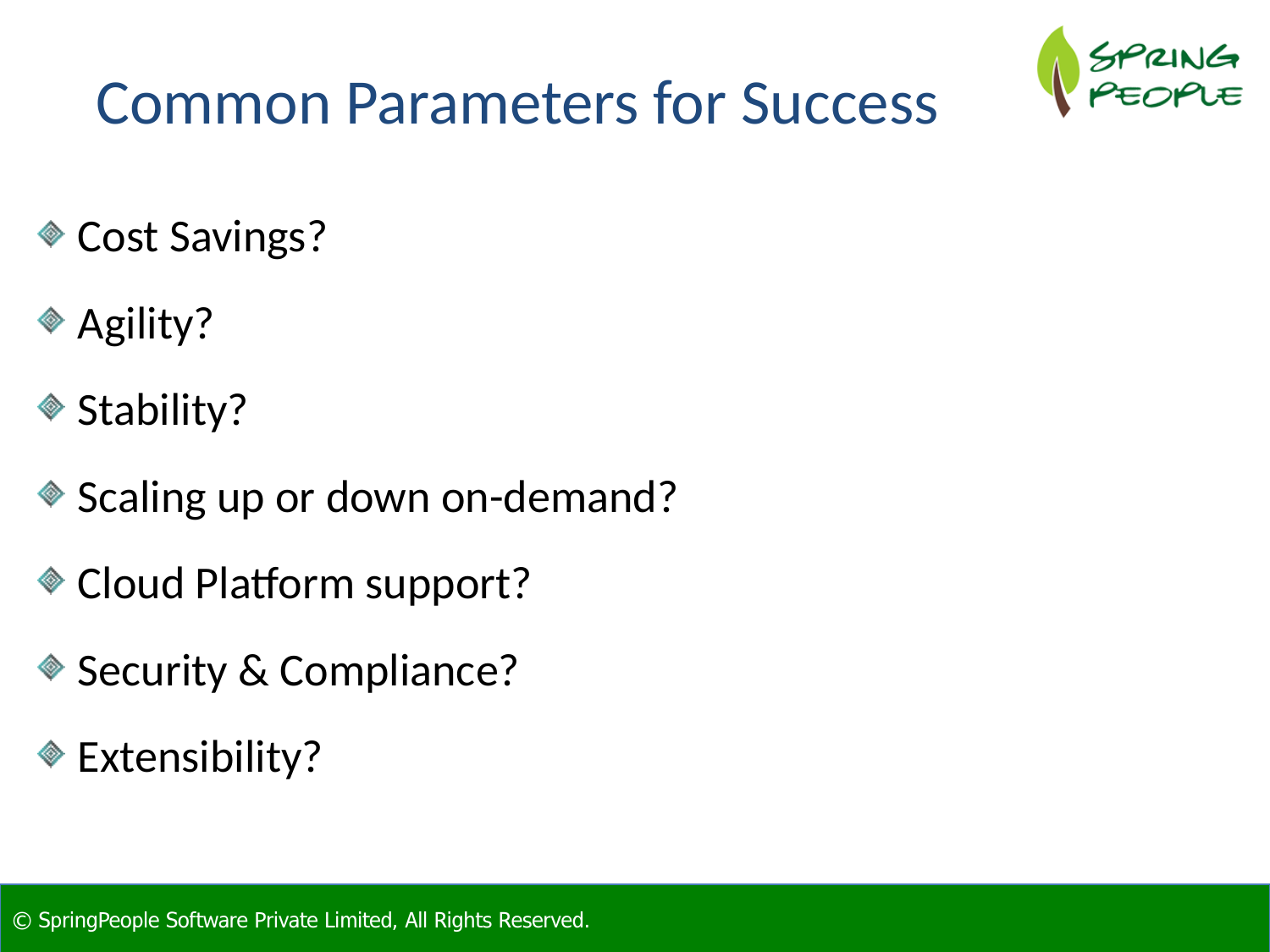

Common Parameters for Success
 Cost Savings?
 Agility?
 Stability?
 Scaling up or down on-demand?
 Cloud Platform support?
 Security & Compliance?
 Extensibility?